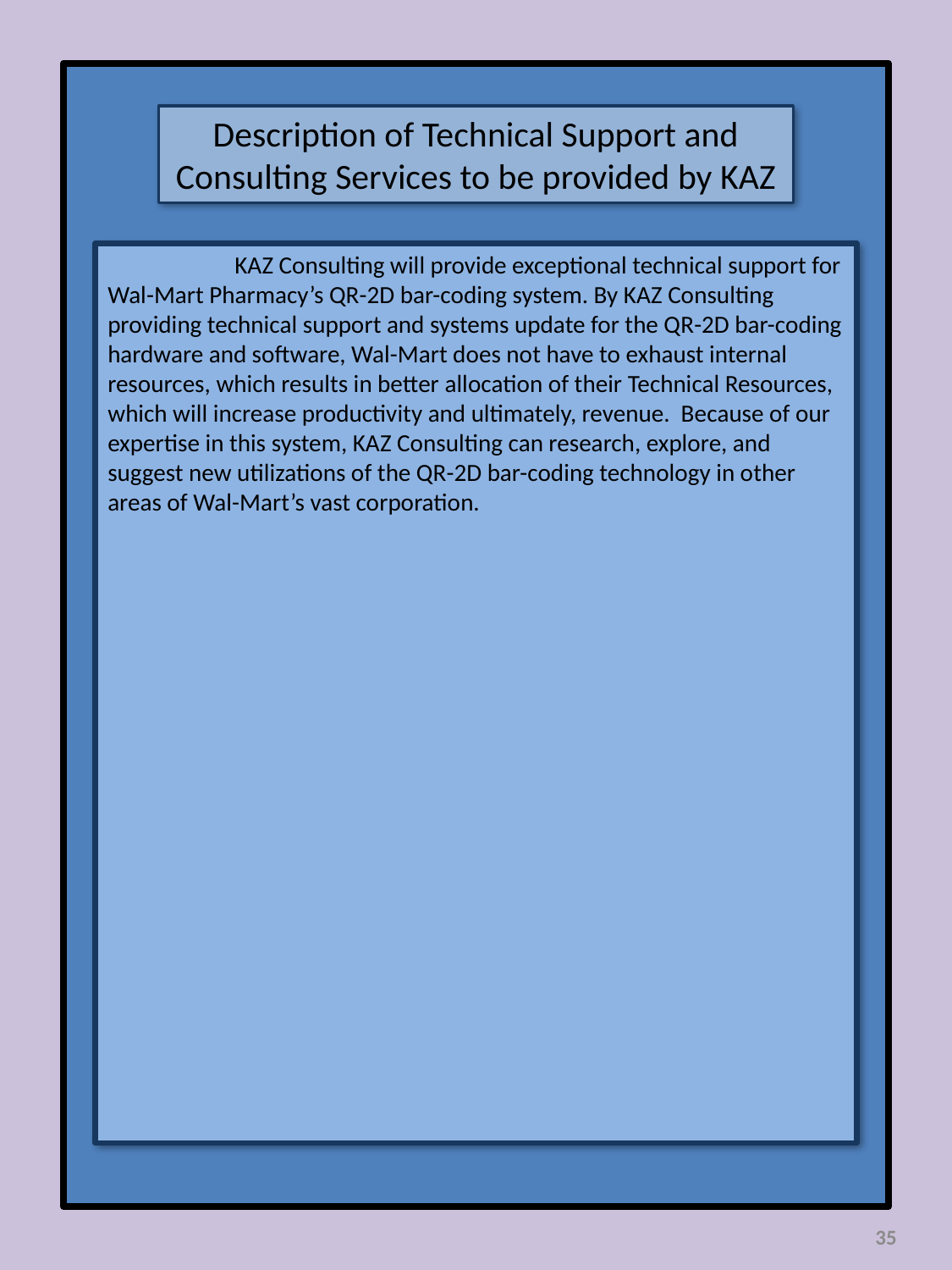

Description of Technical Support and Consulting Services to be provided by KAZ
	KAZ Consulting will provide exceptional technical support for Wal-Mart Pharmacy’s QR-2D bar-coding system. By KAZ Consulting providing technical support and systems update for the QR-2D bar-coding hardware and software, Wal-Mart does not have to exhaust internal resources, which results in better allocation of their Technical Resources, which will increase productivity and ultimately, revenue.  Because of our expertise in this system, KAZ Consulting can research, explore, and suggest new utilizations of the QR-2D bar-coding technology in other areas of Wal-Mart’s vast corporation.

35